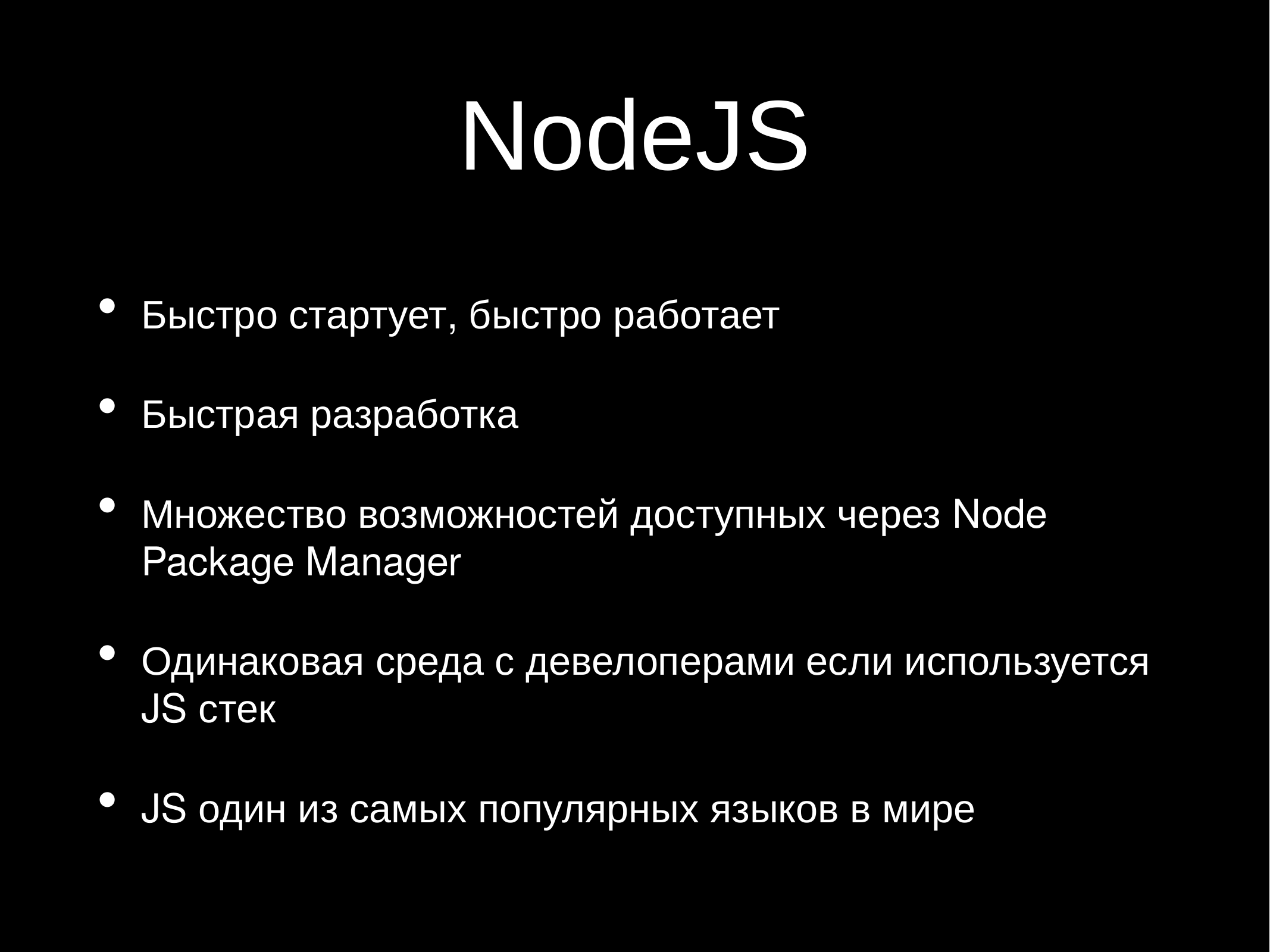

# NodeJS
Быстро стартует, быстро работает
Быстрая разработка
Множество возможностей доступных через Node Package Manager
Одинаковая среда с девелоперами если используется JS стек
JS один из самых популярных языков в мире